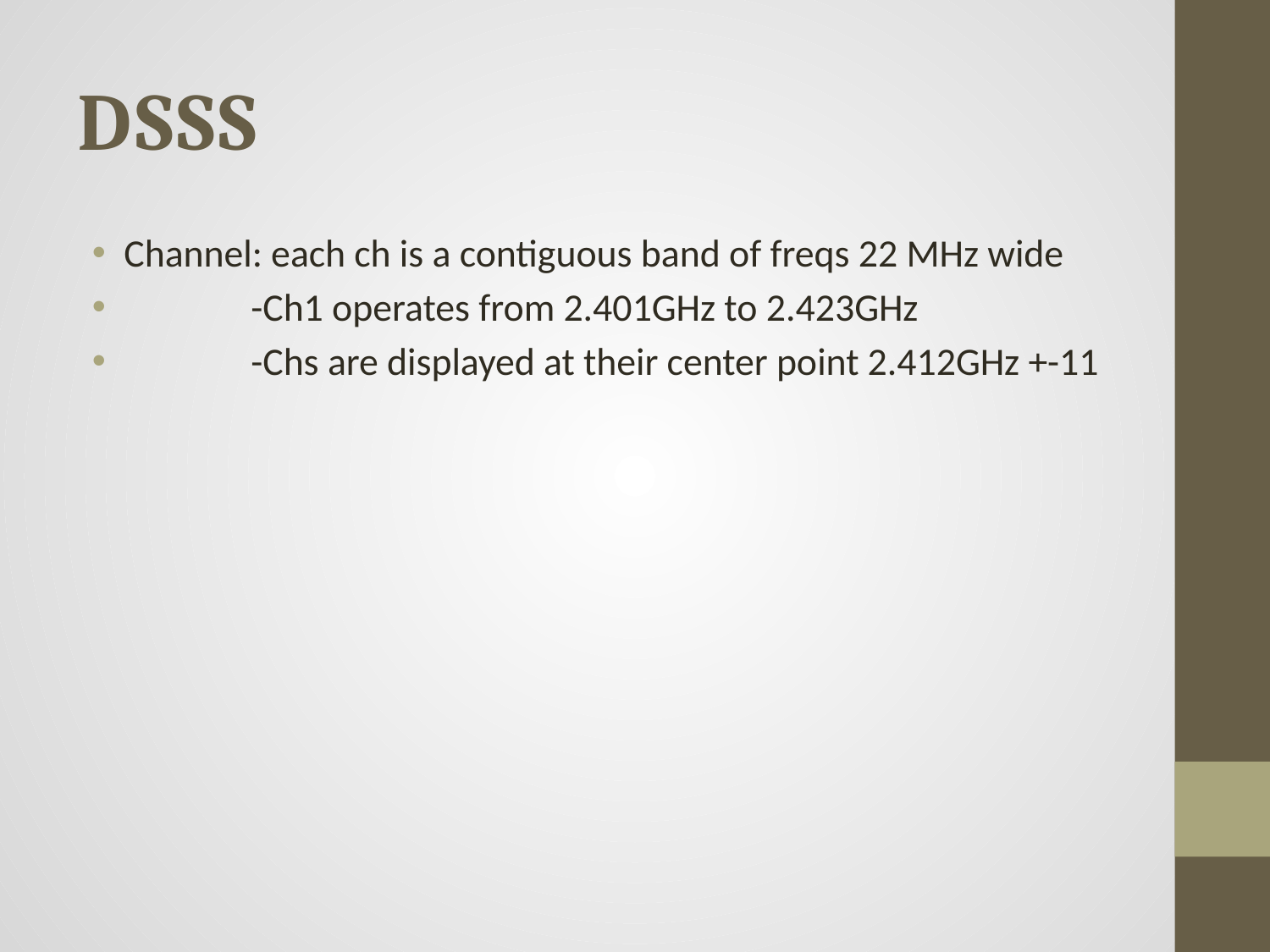

# DSSS
Channel: each ch is a contiguous band of freqs 22 MHz wide
	-Ch1 operates from 2.401GHz to 2.423GHz
	-Chs are displayed at their center point 2.412GHz +-11